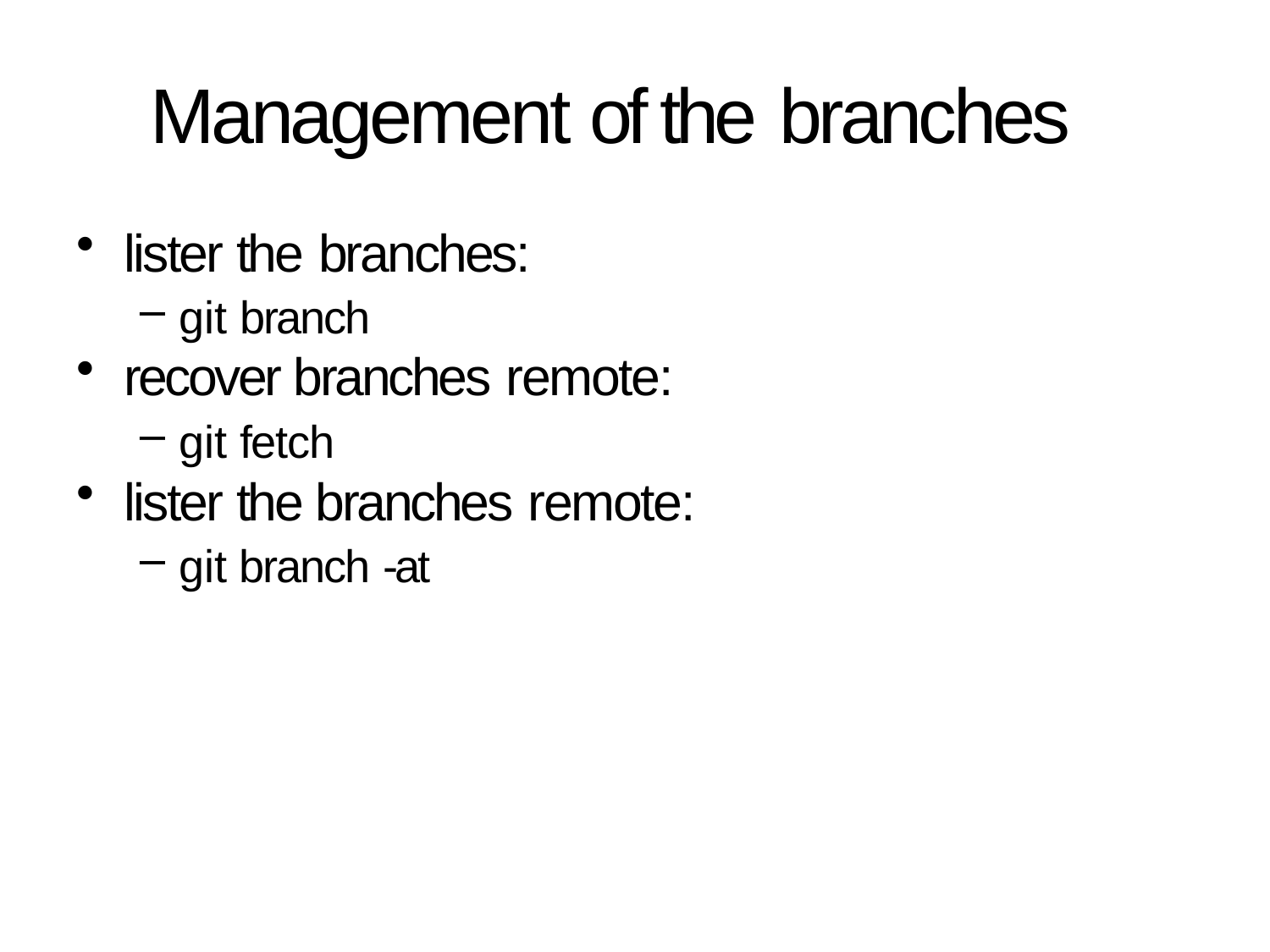

# Management of the branches
lister the branches:
git branch
recover branches remote:
git fetch
lister the branches remote:
git branch -at